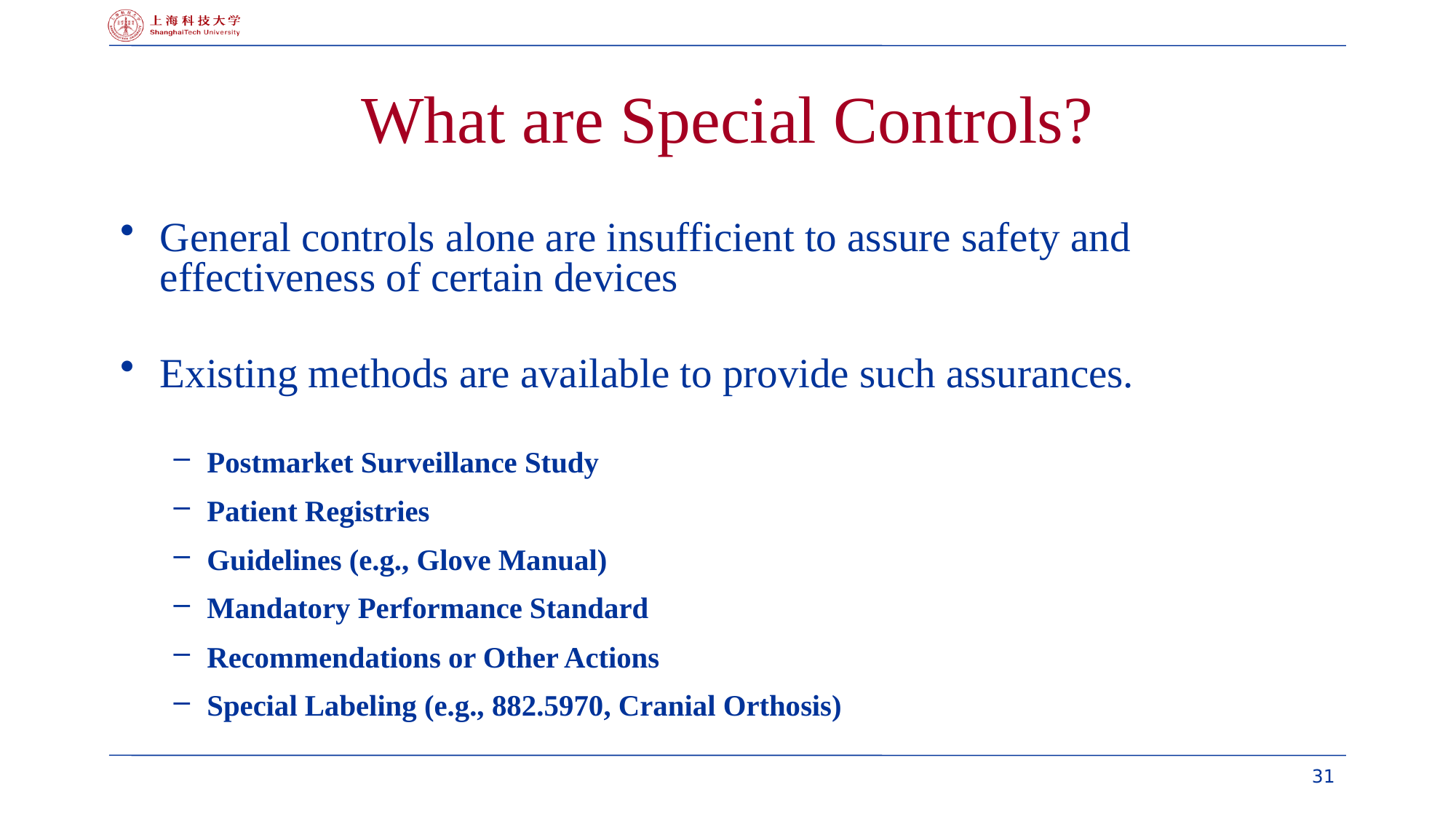

# What are Special Controls?

General controls alone are insufficient to assure safety and effectiveness of certain devices

Existing methods are available to provide such assurances.

Postmarket Surveillance Study
Patient Registries
Guidelines (e.g., Glove Manual)
Mandatory Performance Standard
Recommendations or Other Actions
Special Labeling (e.g., 882.5970, Cranial Orthosis)

31